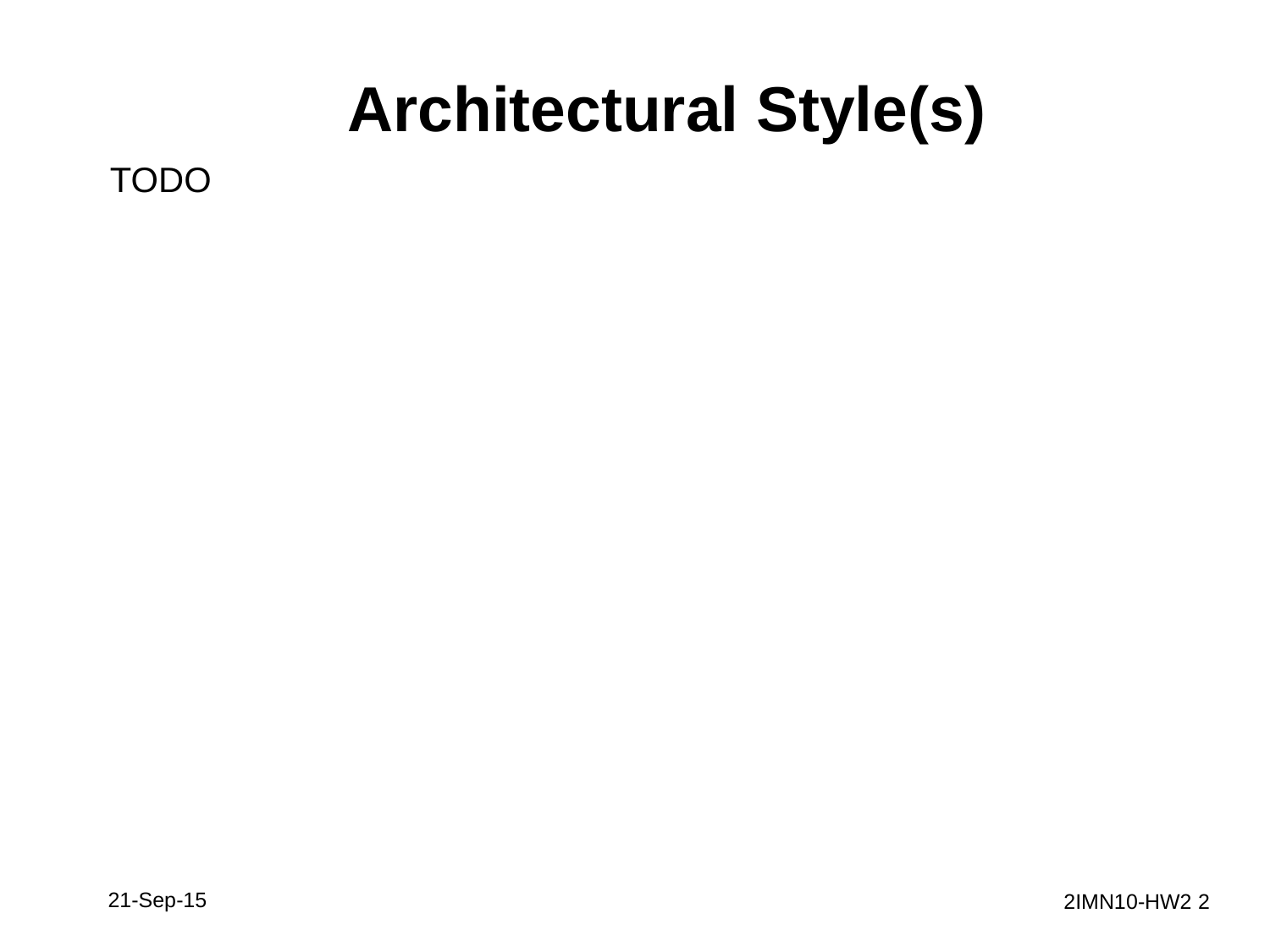

# Architectural Style(s)
TODO
21-Sep-15
2IMN10-HW2 2